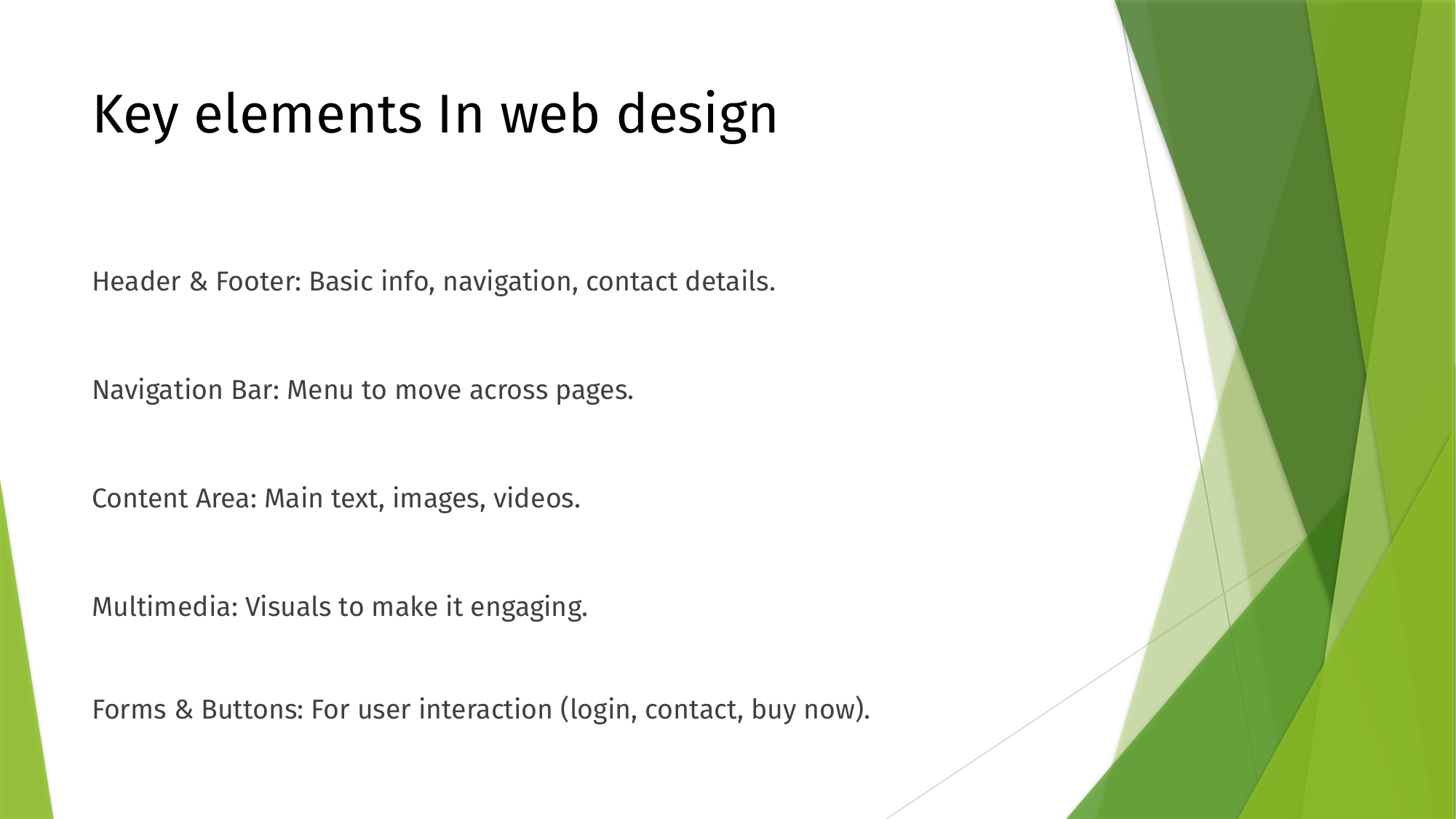

# Key elements In web design
Header & Footer: Basic info, navigation, contact details.

Navigation Bar: Menu to move across pages.

Content Area: Main text, images, videos.

Multimedia: Visuals to make it engaging.

Forms & Buttons: For user interaction (login, contact, buy now).